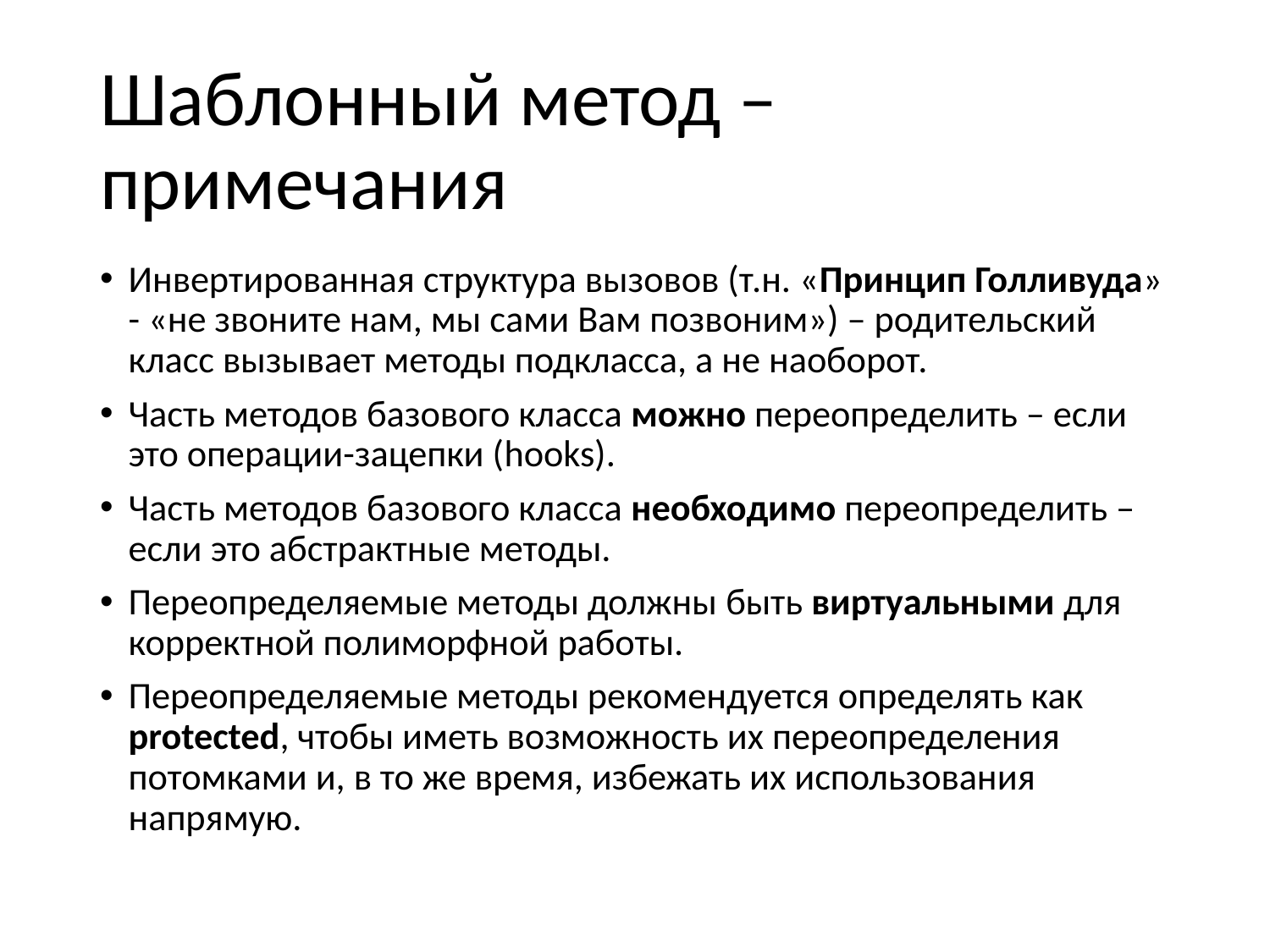

# Шаблонный метод – примечания
Инвертированная структура вызовов (т.н. «Принцип Голливуда» - «не звоните нам, мы сами Вам позвоним») – родительский класс вызывает методы подкласса, а не наоборот.
Часть методов базового класса можно переопределить – если это операции-зацепки (hooks).
Часть методов базового класса необходимо переопределить – если это абстрактные методы.
Переопределяемые методы должны быть виртуальными для корректной полиморфной работы.
Переопределяемые методы рекомендуется определять как protected, чтобы иметь возможность их переопределения потомками и, в то же время, избежать их использования напрямую.